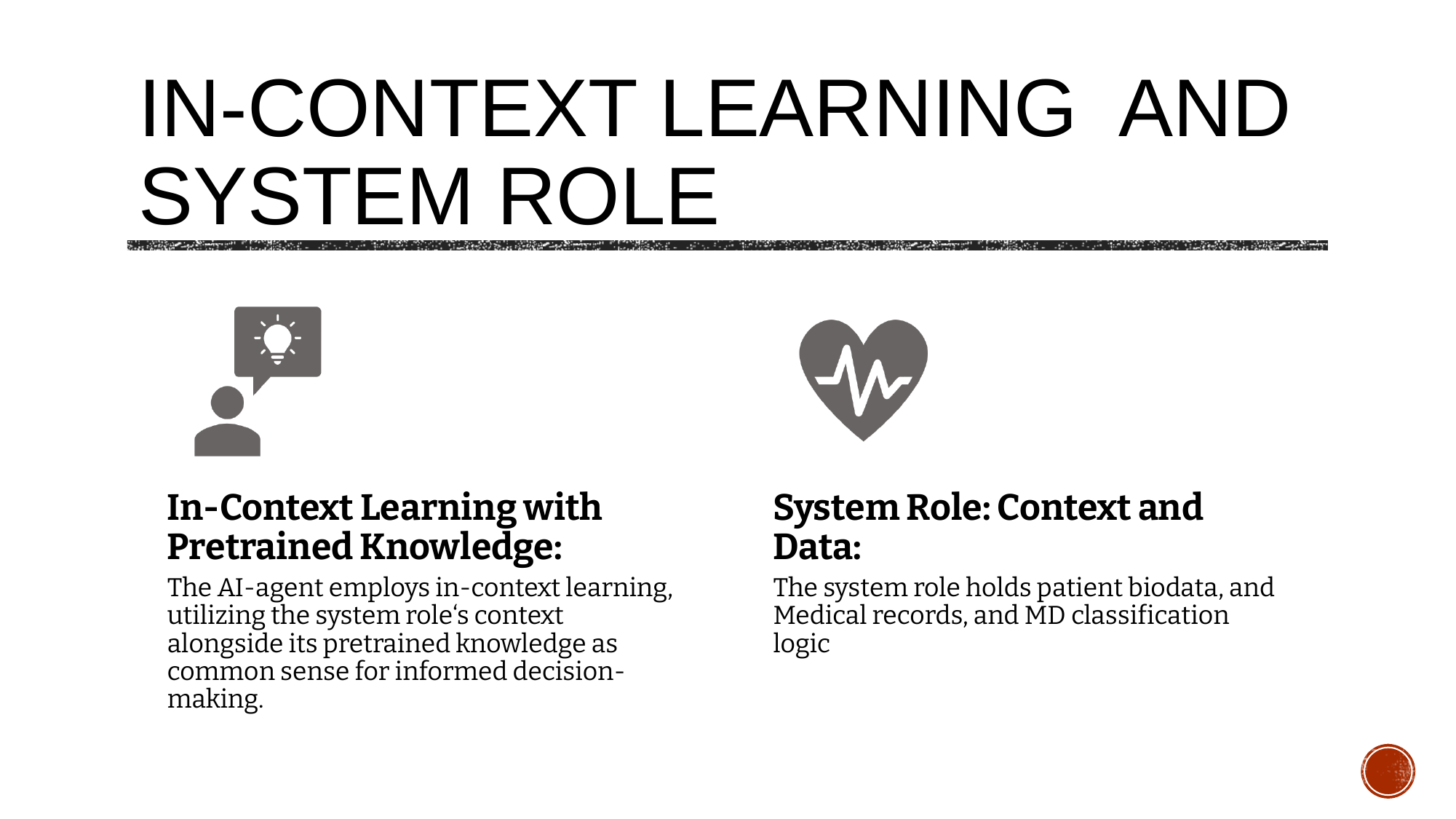

# In-Context Learning  and System Role

In-Context Learning with Pretrained Knowledge:
The AI-agent employs in-context learning, utilizing the system role‘s context alongside its pretrained knowledge as common sense for informed decision-making.
System Role: Context and Data:
The system role holds patient biodata, and Medical records, and MD classification logic